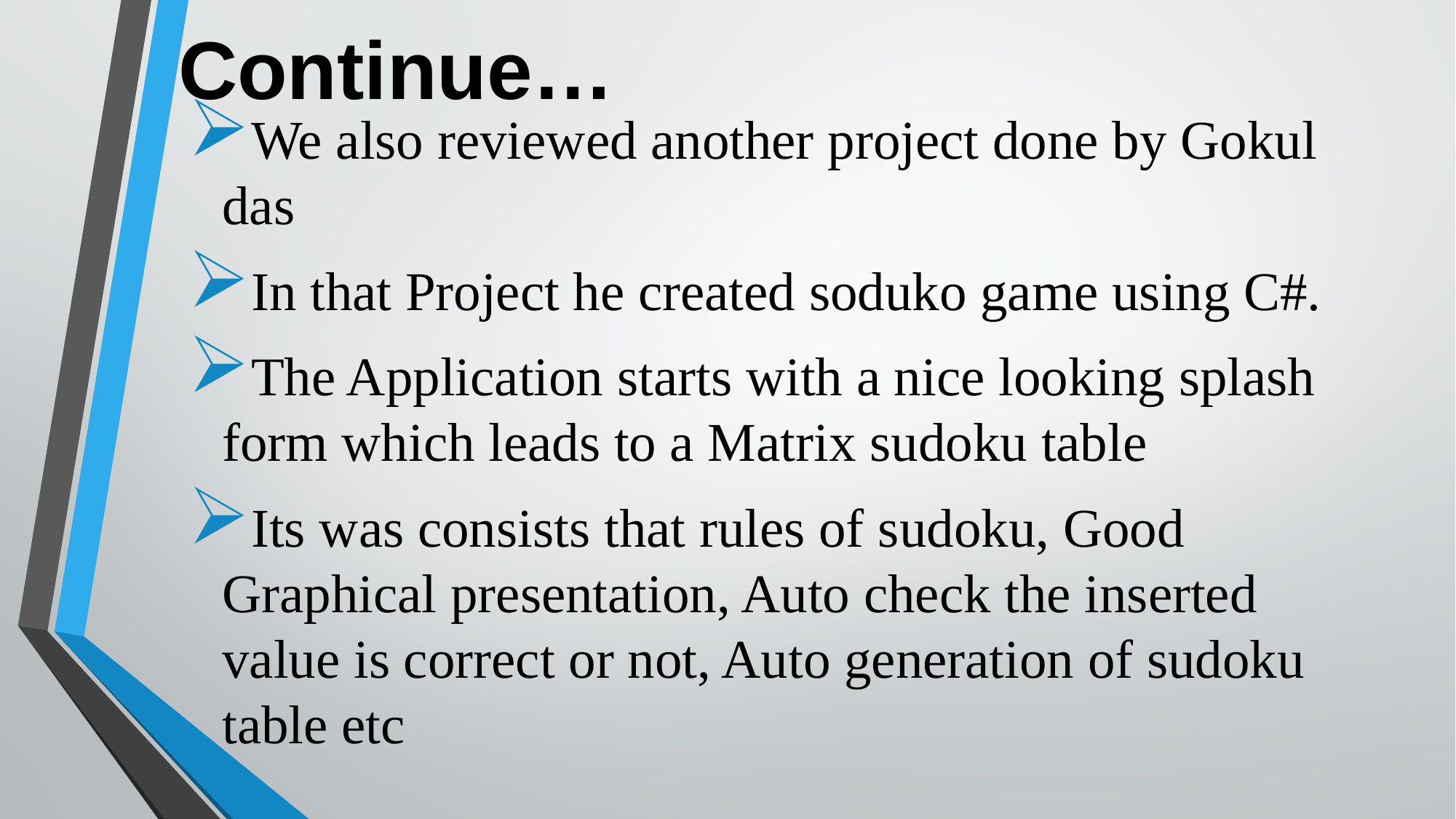

# Continue…
We also reviewed another project done by Gokul das
In that Project he created soduko game using C#.
The Application starts with a nice looking splash form which leads to a Matrix sudoku table
Its was consists that rules of sudoku, Good Graphical presentation, Auto check the inserted value is correct or not, Auto generation of sudoku table etc